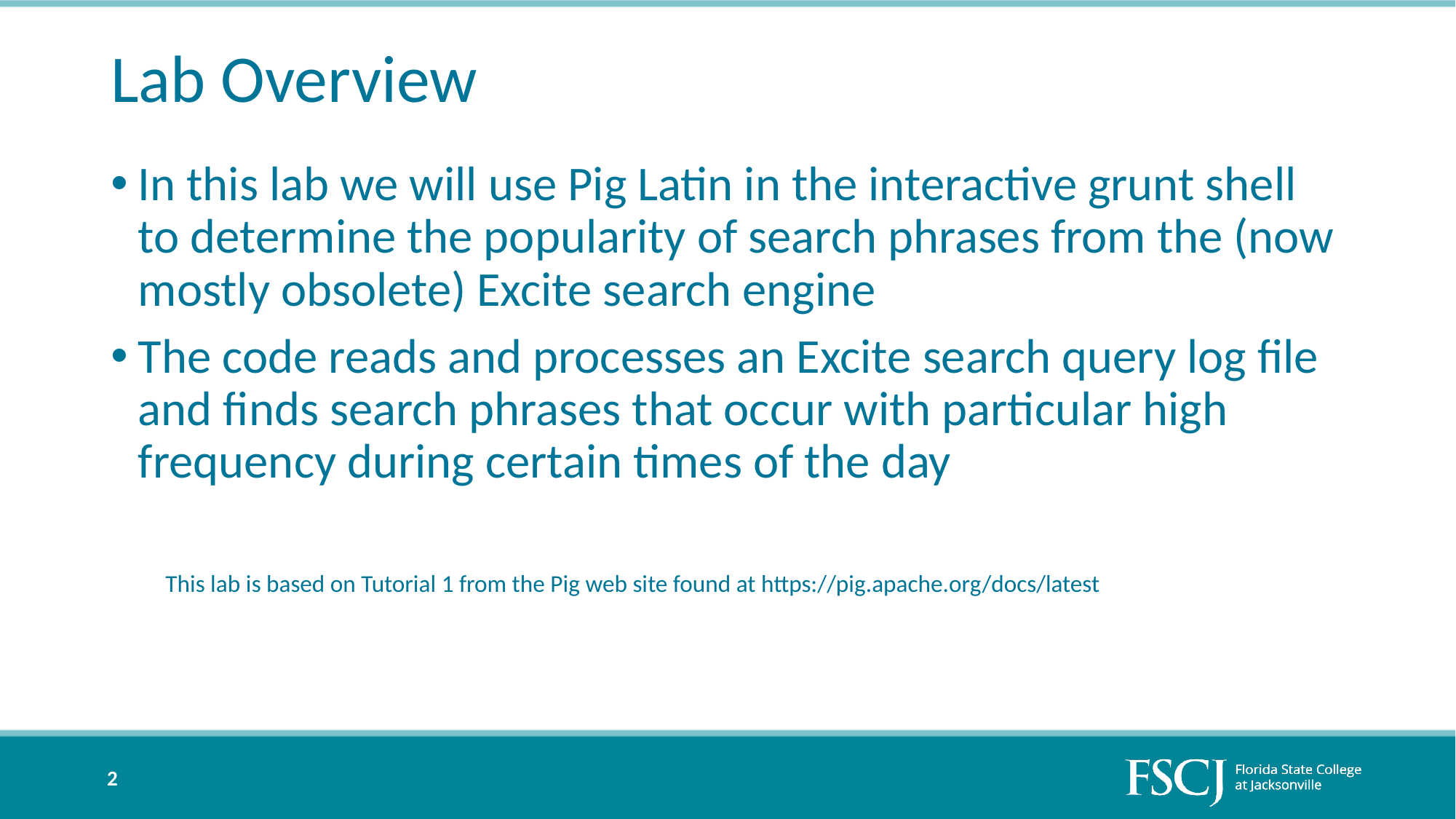

# Lab Overview
In this lab we will use Pig Latin in the interactive grunt shell to determine the popularity of search phrases from the (now mostly obsolete) Excite search engine
The code reads and processes an Excite search query log file and finds search phrases that occur with particular high frequency during certain times of the day

This lab is based on Tutorial 1 from the Pig web site found at https://pig.apache.org/docs/latest